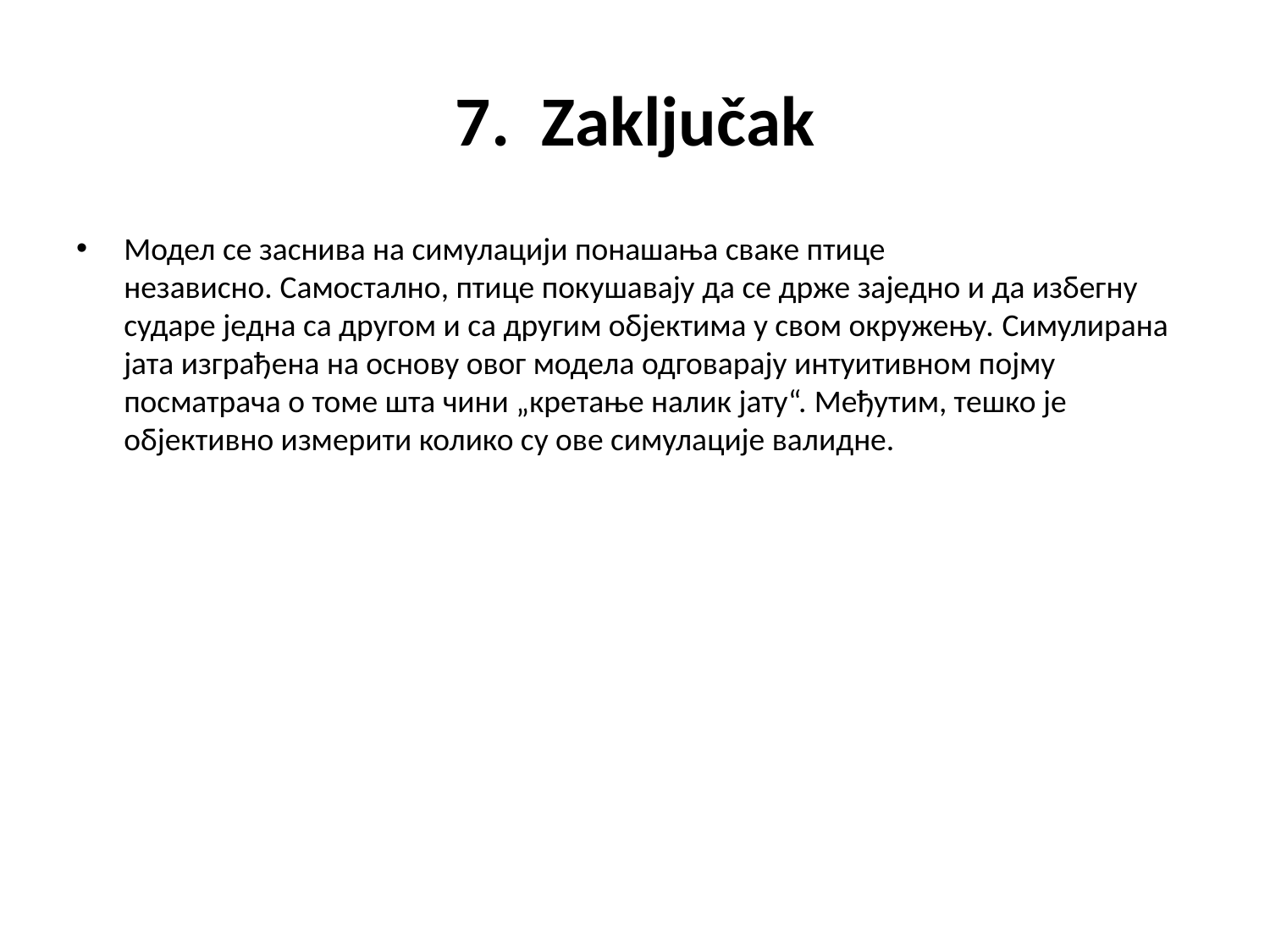

# 7.  Zaključak
Модел се заснива на симулацији понашања сваке птице независно. Самостално, птице покушавају да се држе заједно и да избегну сударе једна са другом и са другим објектима у свом окружењу. Симулирана јата изграђена на основу овог модела одговарају интуитивном појму посматрача о томе шта чини „кретање налик јату“. Међутим, тешко је објективно измерити колико су ове симулације валидне.